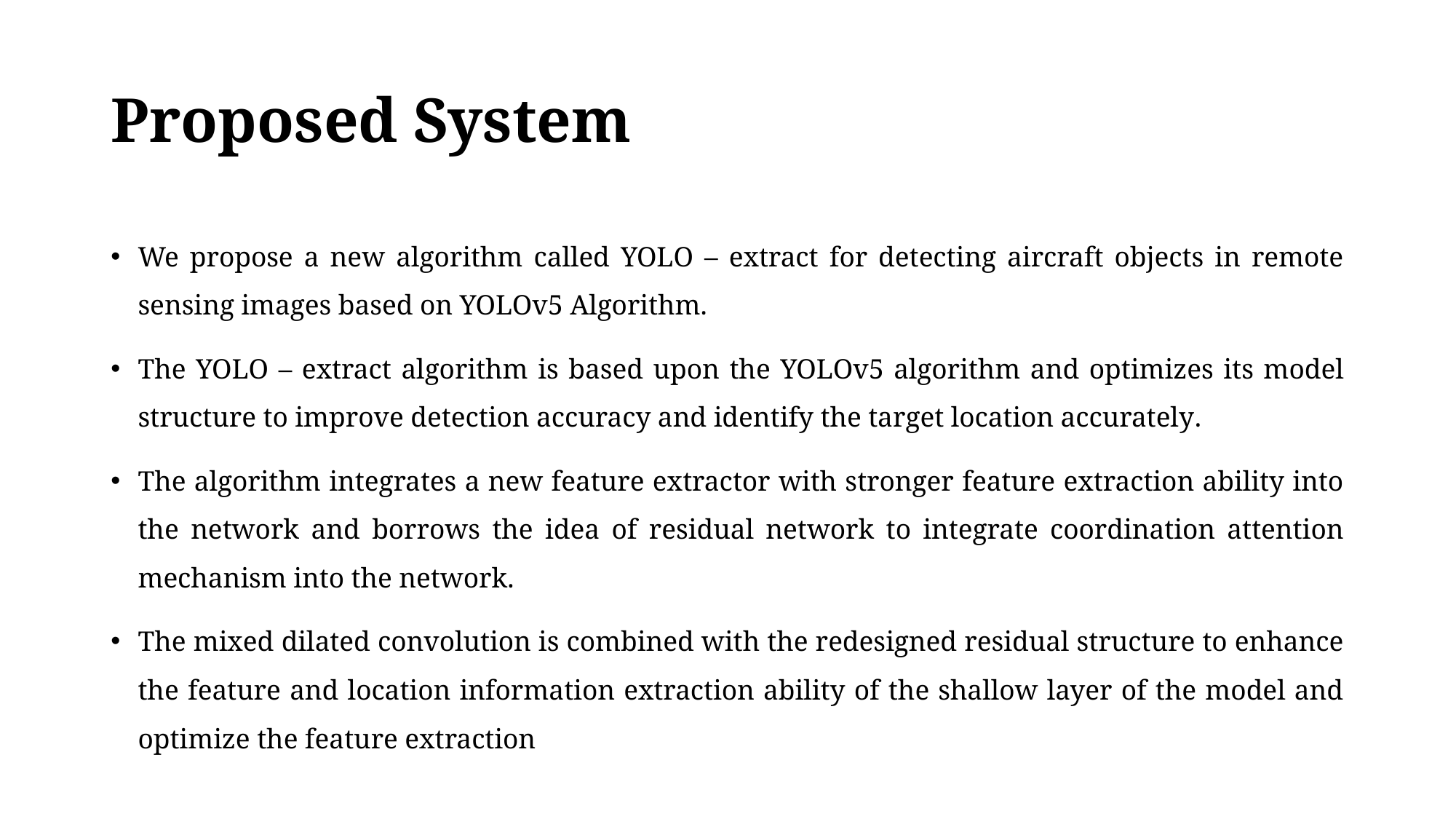

# Proposed System
We propose a new algorithm called YOLO – extract for detecting aircraft objects in remote sensing images based on YOLOv5 Algorithm.
The YOLO – extract algorithm is based upon the YOLOv5 algorithm and optimizes its model structure to improve detection accuracy and identify the target location accurately.
The algorithm integrates a new feature extractor with stronger feature extraction ability into the network and borrows the idea of residual network to integrate coordination attention mechanism into the network.
The mixed dilated convolution is combined with the redesigned residual structure to enhance the feature and location information extraction ability of the shallow layer of the model and optimize the feature extraction